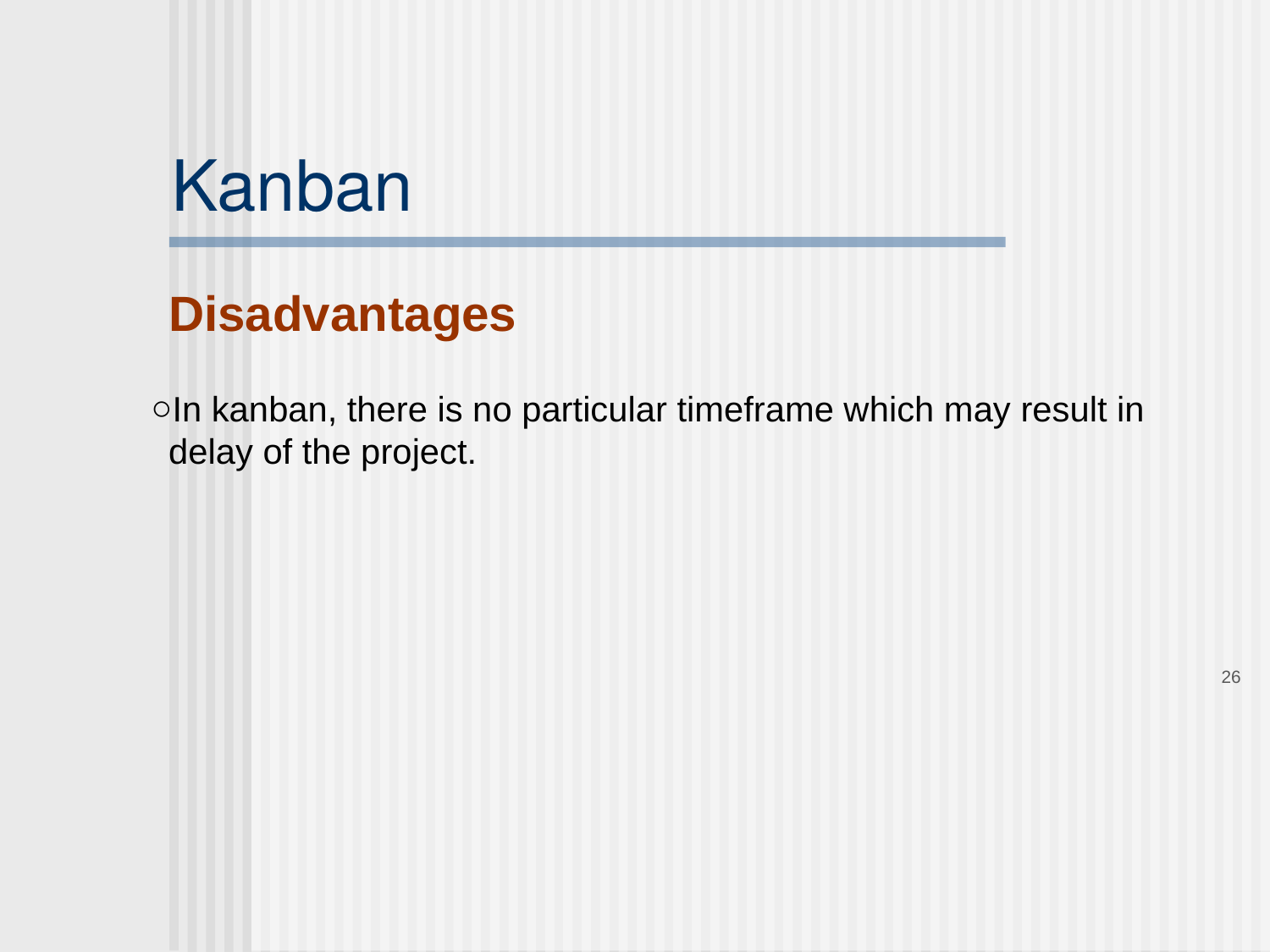

Disadvantages
In kanban, there is no particular timeframe which may result in delay of the project.
Kanban
26